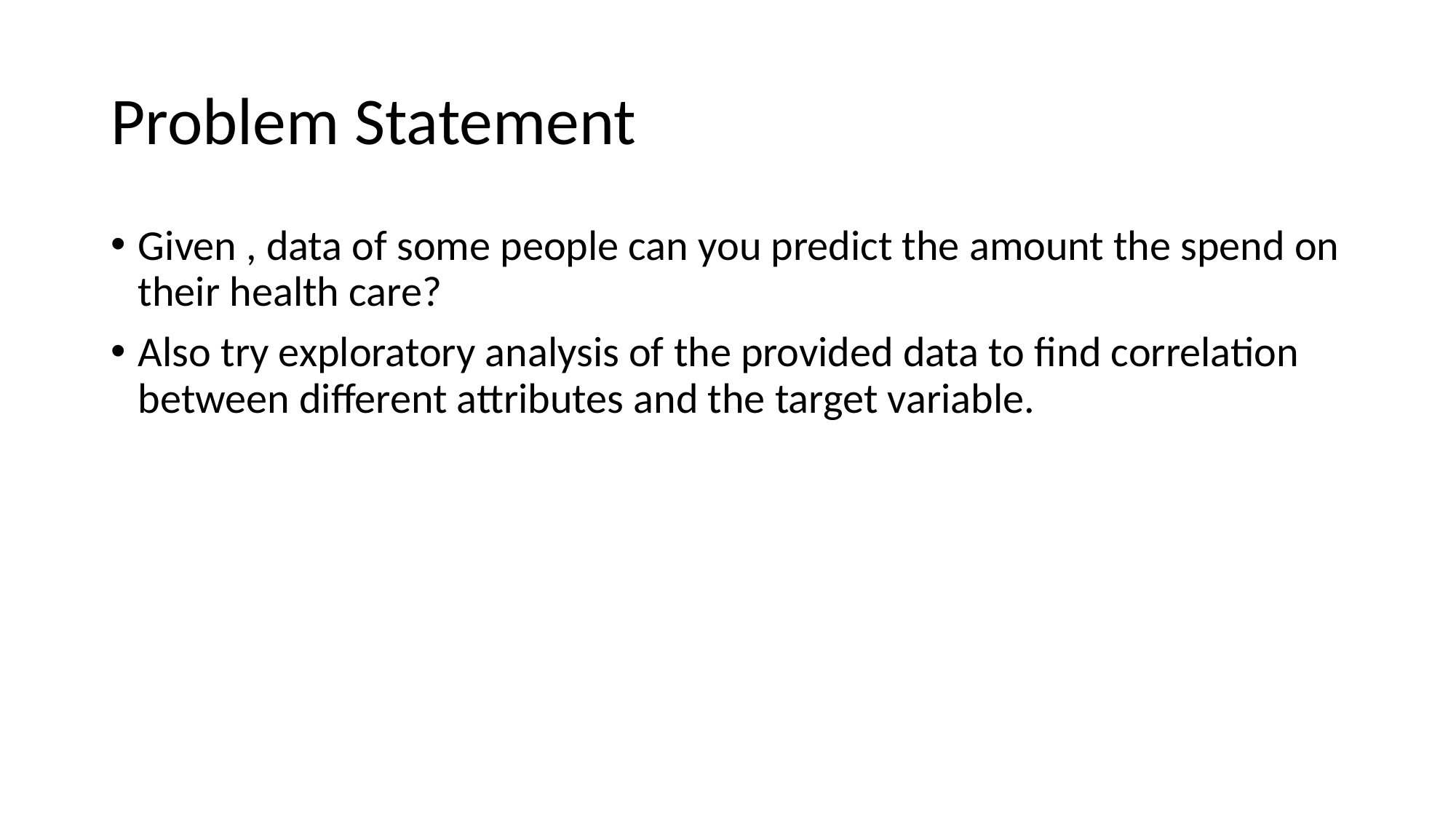

# Problem Statement
Given , data of some people can you predict the amount the spend on their health care?
Also try exploratory analysis of the provided data to find correlation between different attributes and the target variable.